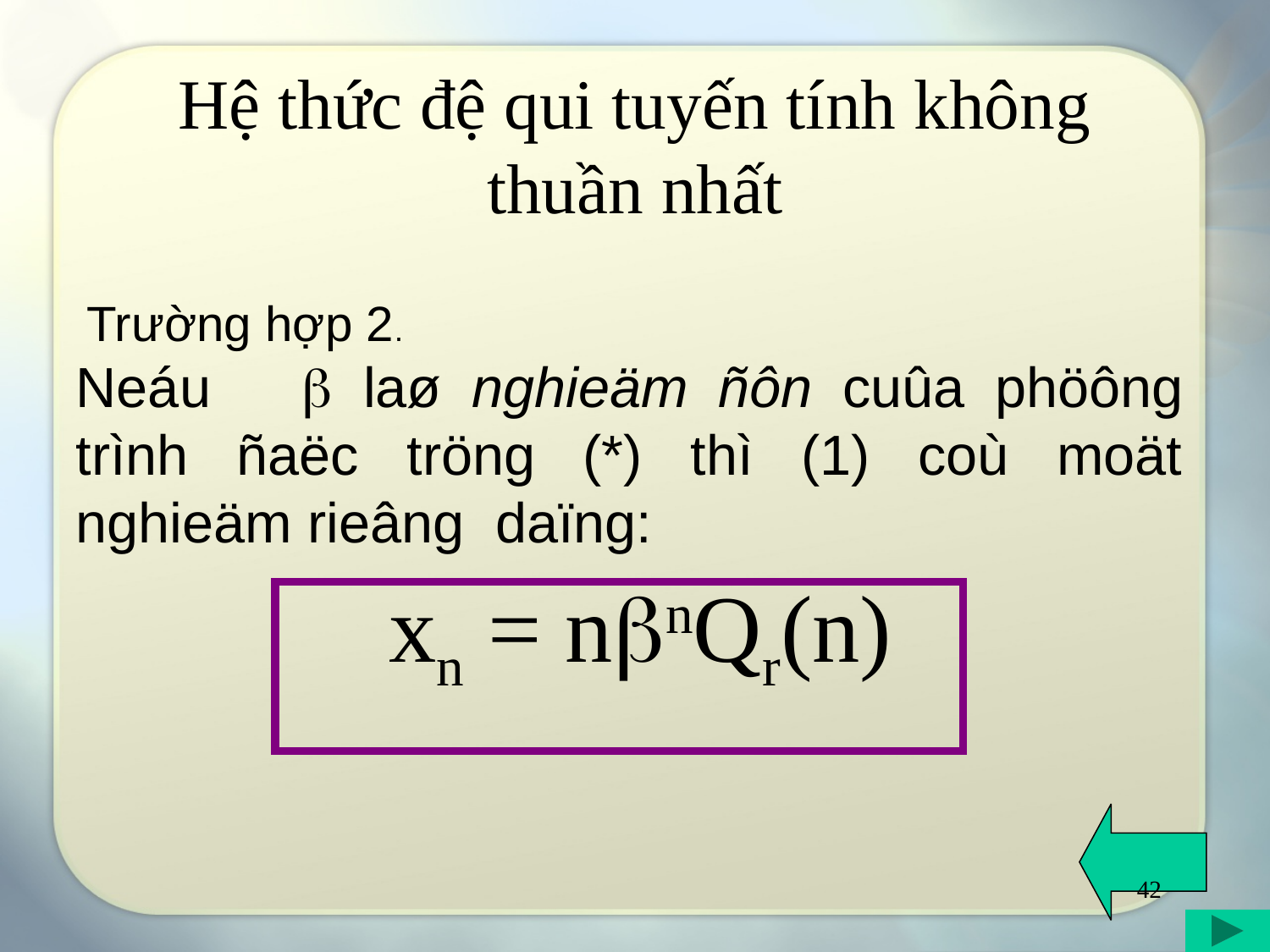

# Hệ thức đệ qui tuyến tính không thuần nhất
Trường hợp 2.
Neáu   β laø nghieäm ñôn cuûa phöông trình ñaëc tröng (*) thì (1) coù moät nghieäm rieâng  daïng:

xn = nβnQr(n)

42